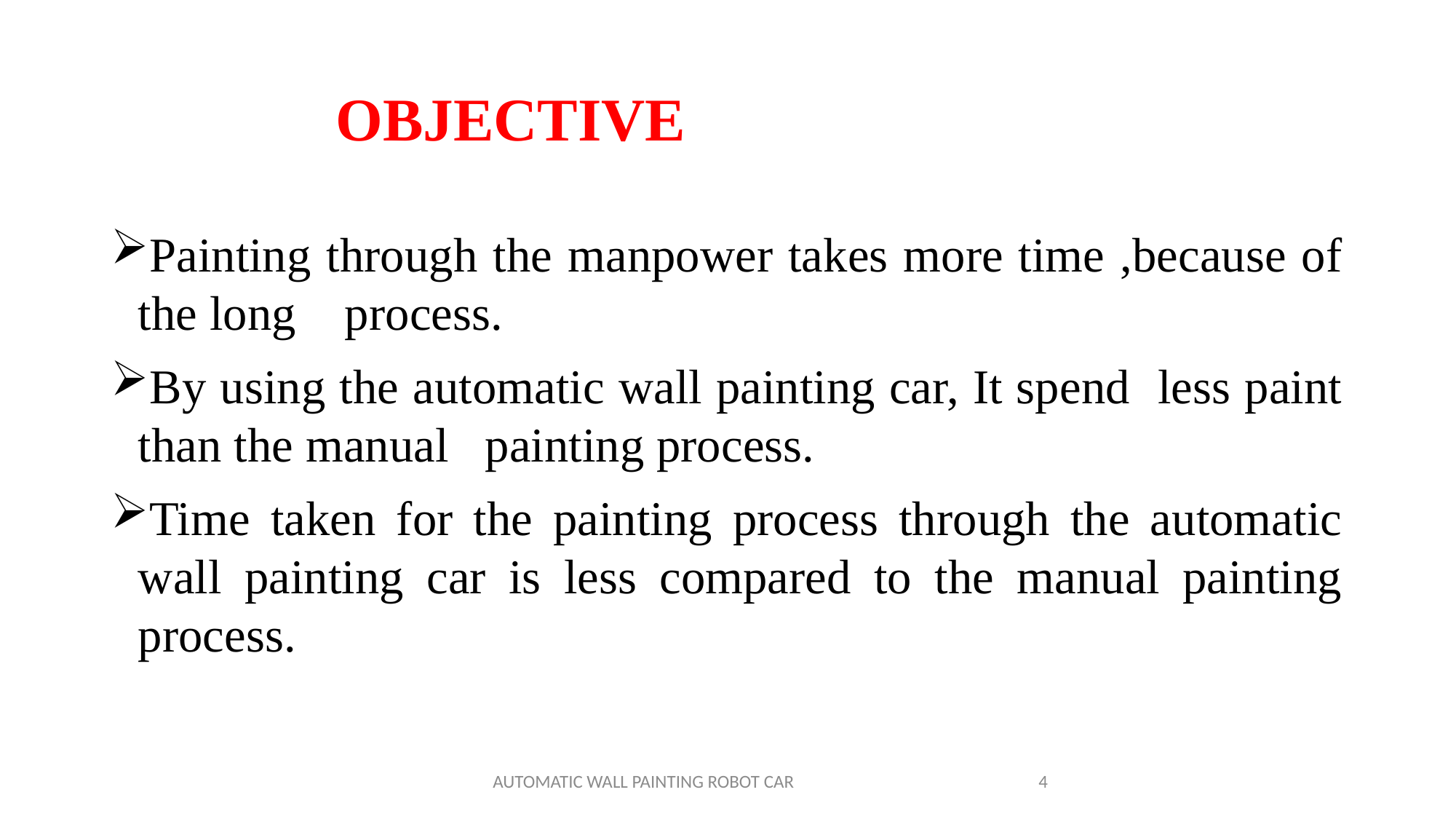

# OBJECTIVE
Painting through the manpower takes more time ,because of the long    process.
By using the automatic wall painting car, It spend  less paint than the manual   painting process.
Time taken for the painting process through the automatic wall painting car is less compared to the manual painting process.

AUTOMATIC WALL PAINTING ROBOT CAR
4